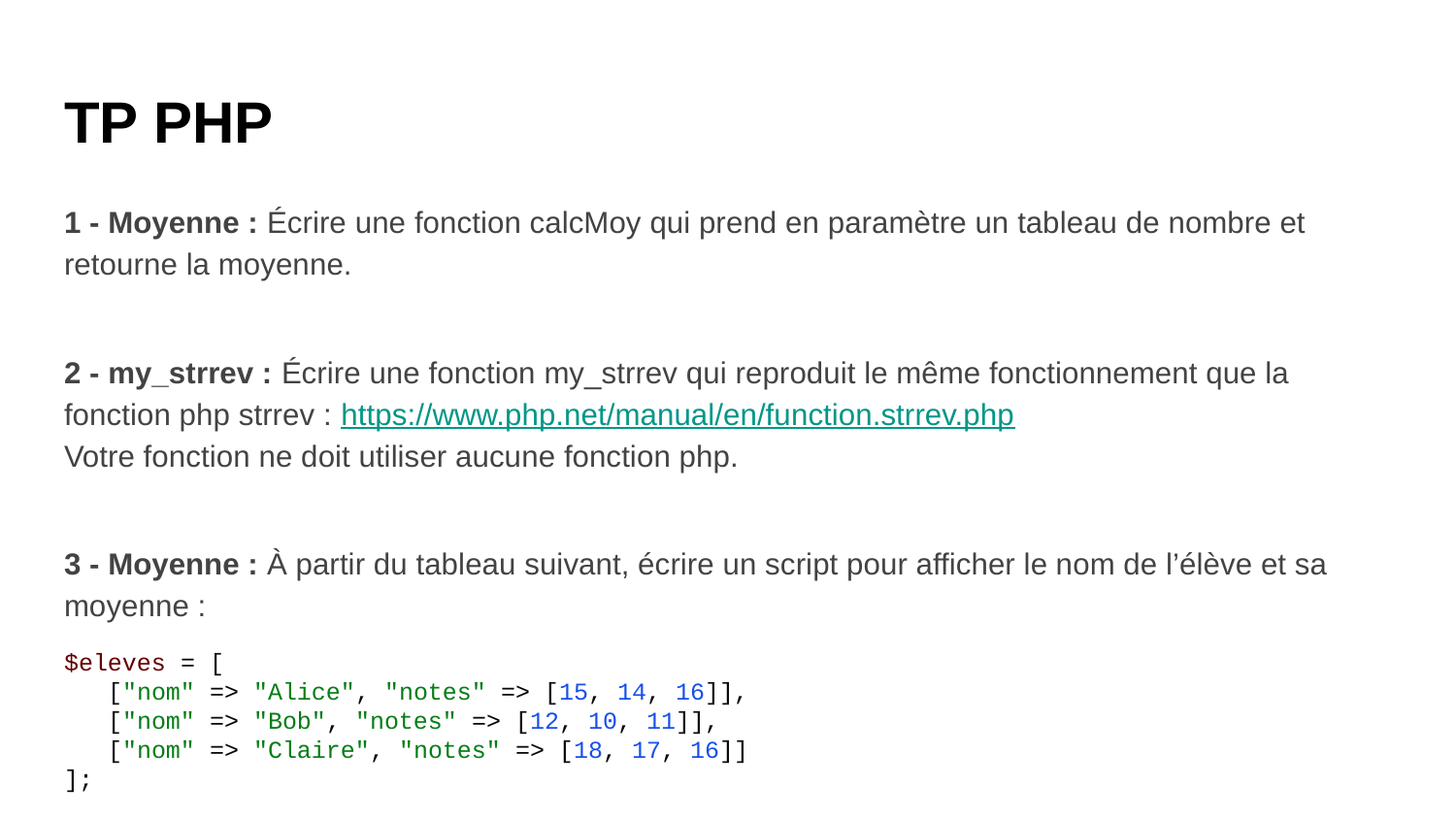

# TP PHP
1 - Moyenne : Écrire une fonction calcMoy qui prend en paramètre un tableau de nombre et retourne la moyenne.
2 - my_strrev : Écrire une fonction my_strrev qui reproduit le même fonctionnement que la fonction php strrev : https://www.php.net/manual/en/function.strrev.php
Votre fonction ne doit utiliser aucune fonction php.
3 - Moyenne : À partir du tableau suivant, écrire un script pour afficher le nom de l’élève et sa moyenne :
$eleves = [
   ["nom" => "Alice", "notes" => [15, 14, 16]],
   ["nom" => "Bob", "notes" => [12, 10, 11]],
   ["nom" => "Claire", "notes" => [18, 17, 16]]
];